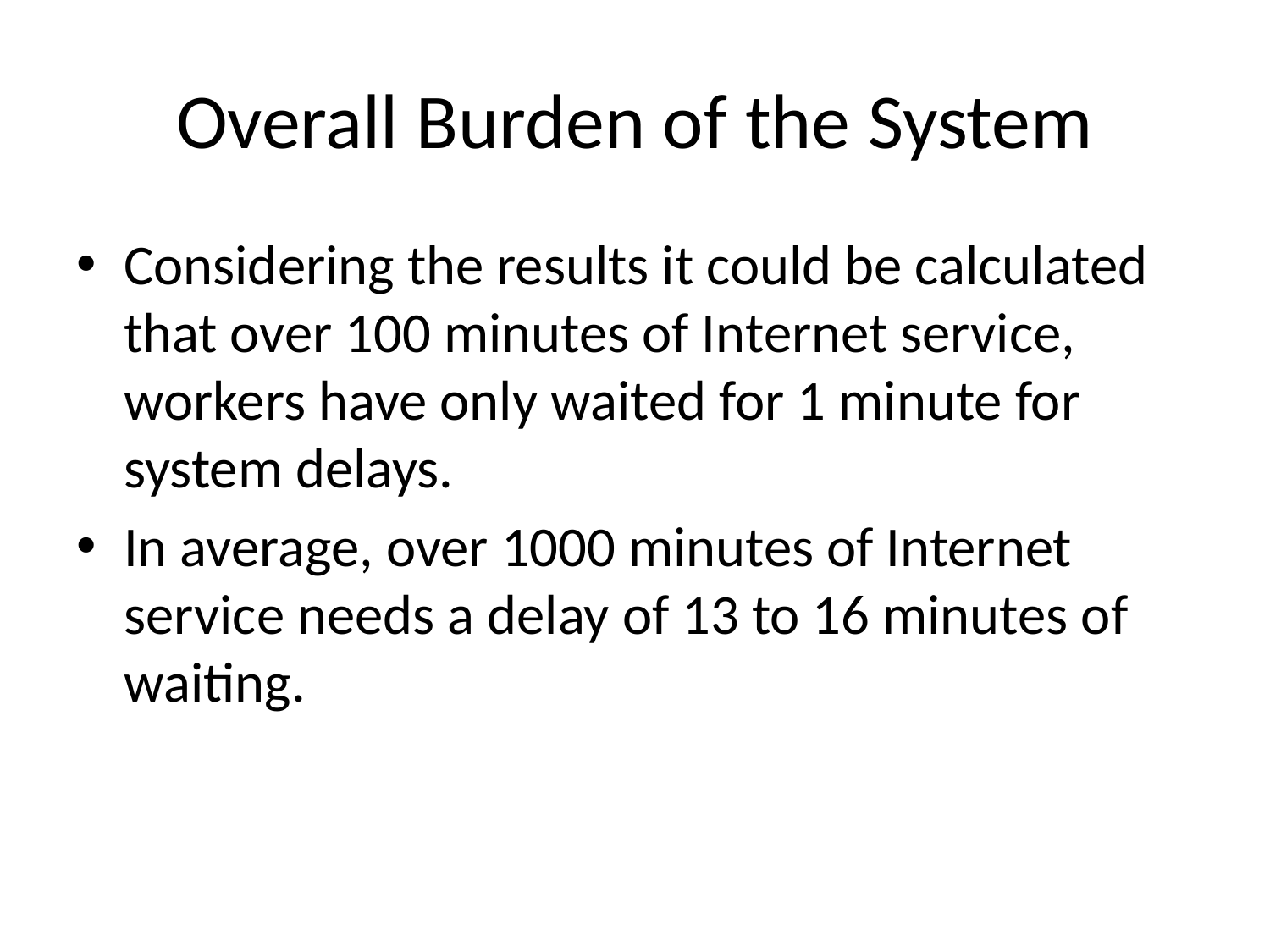

# Overall Burden of the System
Considering the results it could be calculated that over 100 minutes of Internet service, workers have only waited for 1 minute for system delays.
In average, over 1000 minutes of Internet service needs a delay of 13 to 16 minutes of waiting.